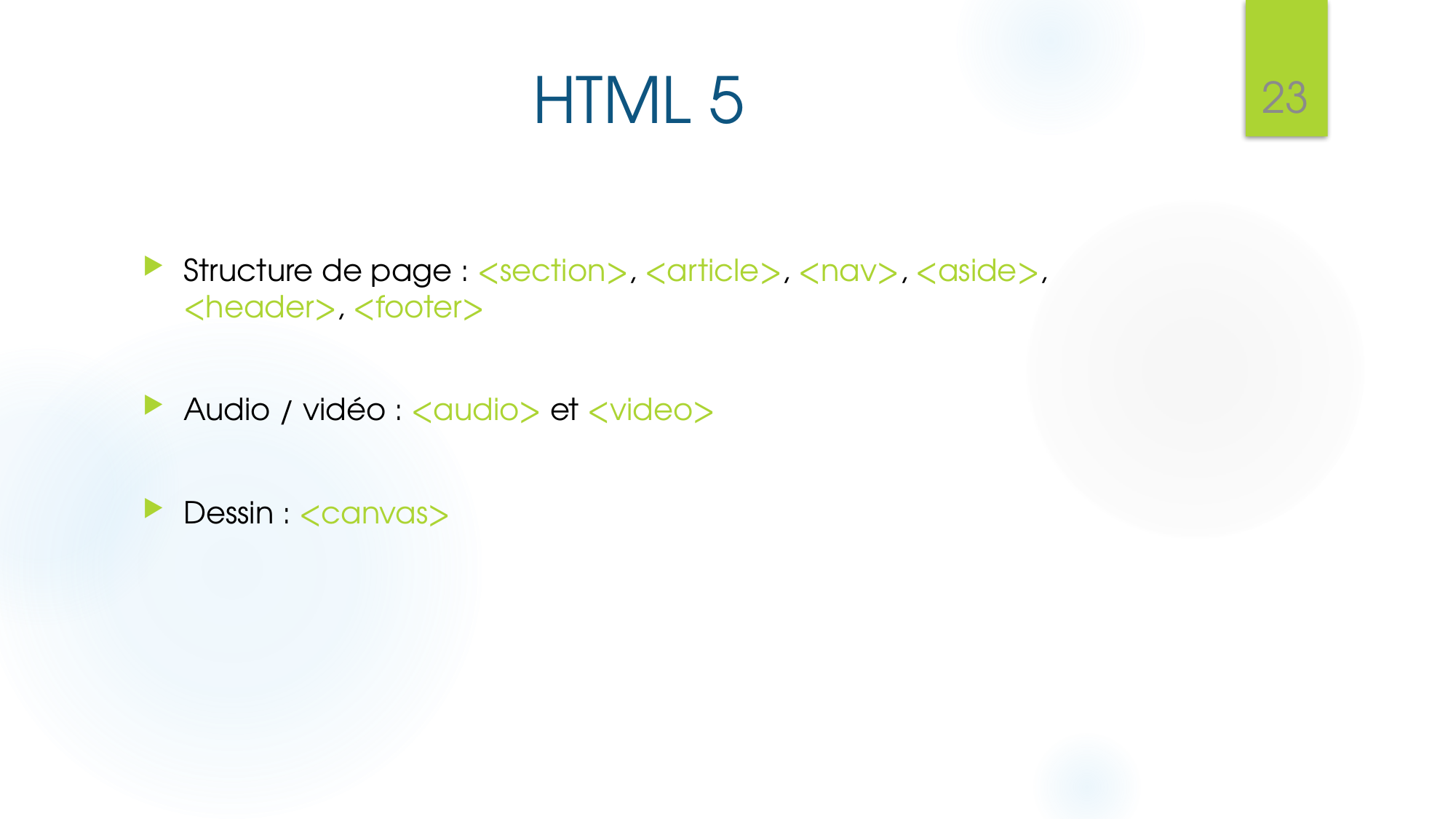

23
# HTML 5
Structure de page : <section>, <article>, <nav>, <aside>, <header>, <footer>

Audio / vidéo : <audio> et <video>

Dessin : <canvas>